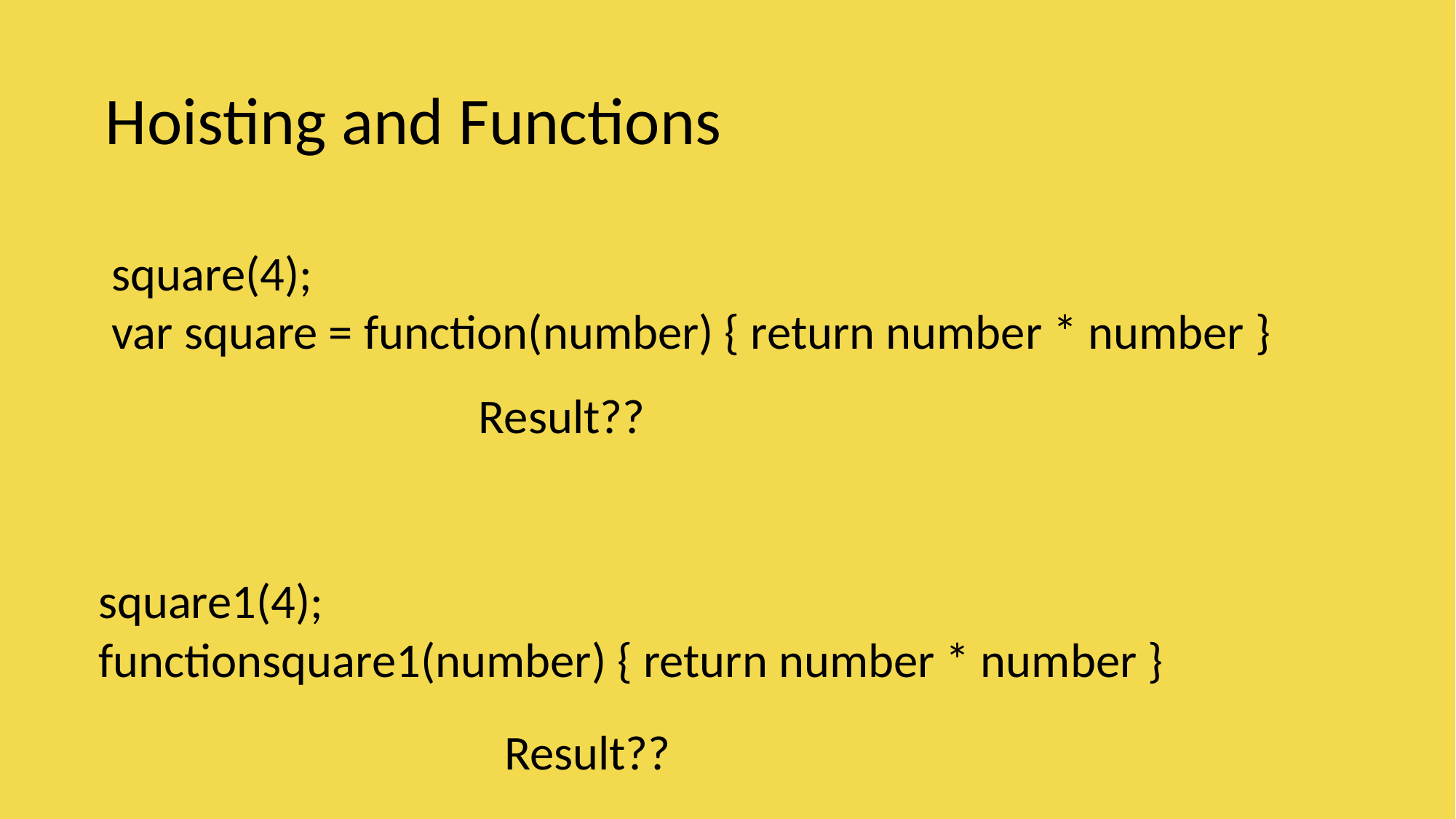

# Hoisting and Functions
square(4);
var square = function(number) { return number * number }
Result??
square1(4);
functionsquare1(number) { return number * number }
Result??